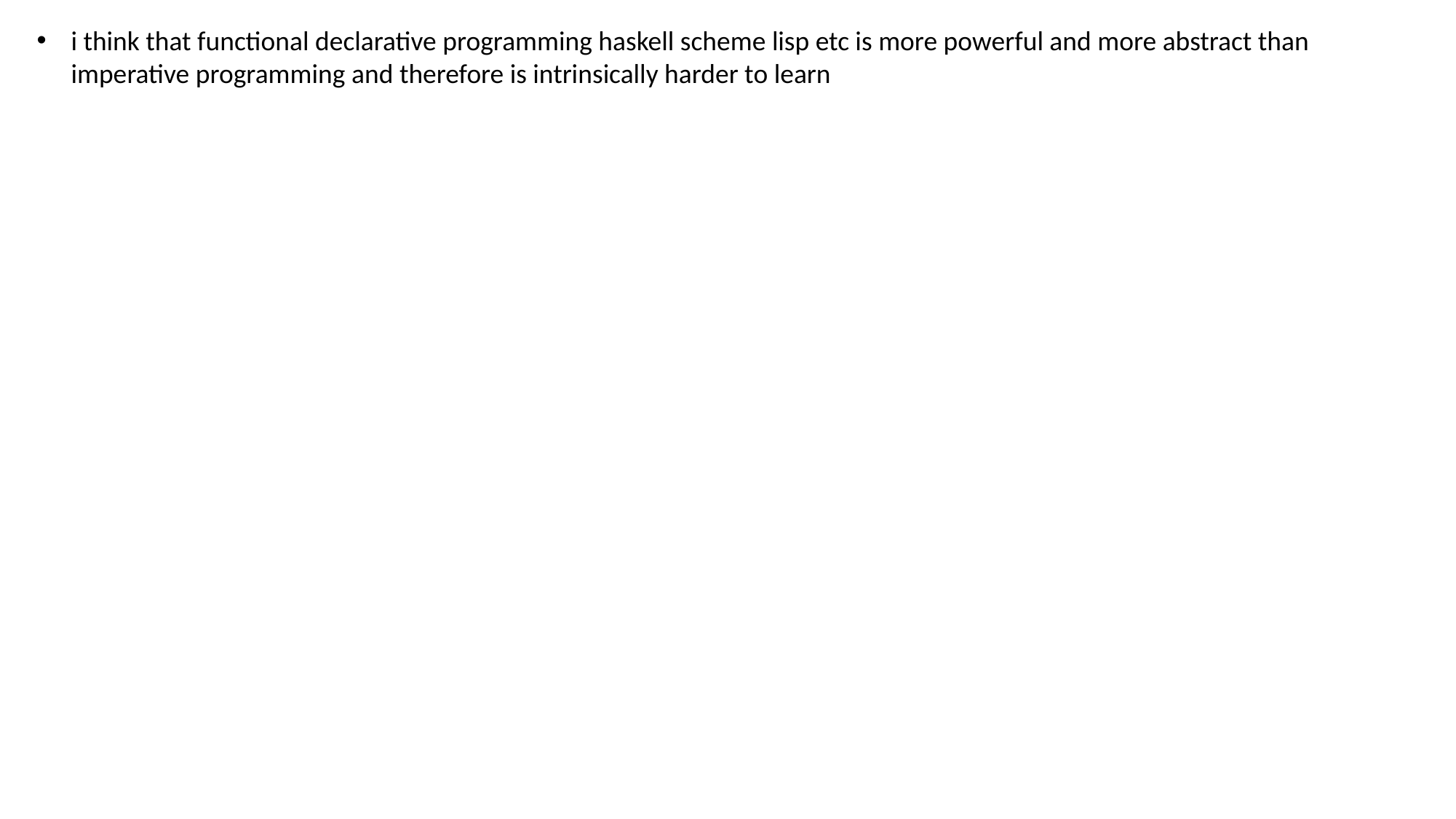

i think that functional declarative programming haskell scheme lisp etc is more powerful and more abstract than imperative programming and therefore is intrinsically harder to learn